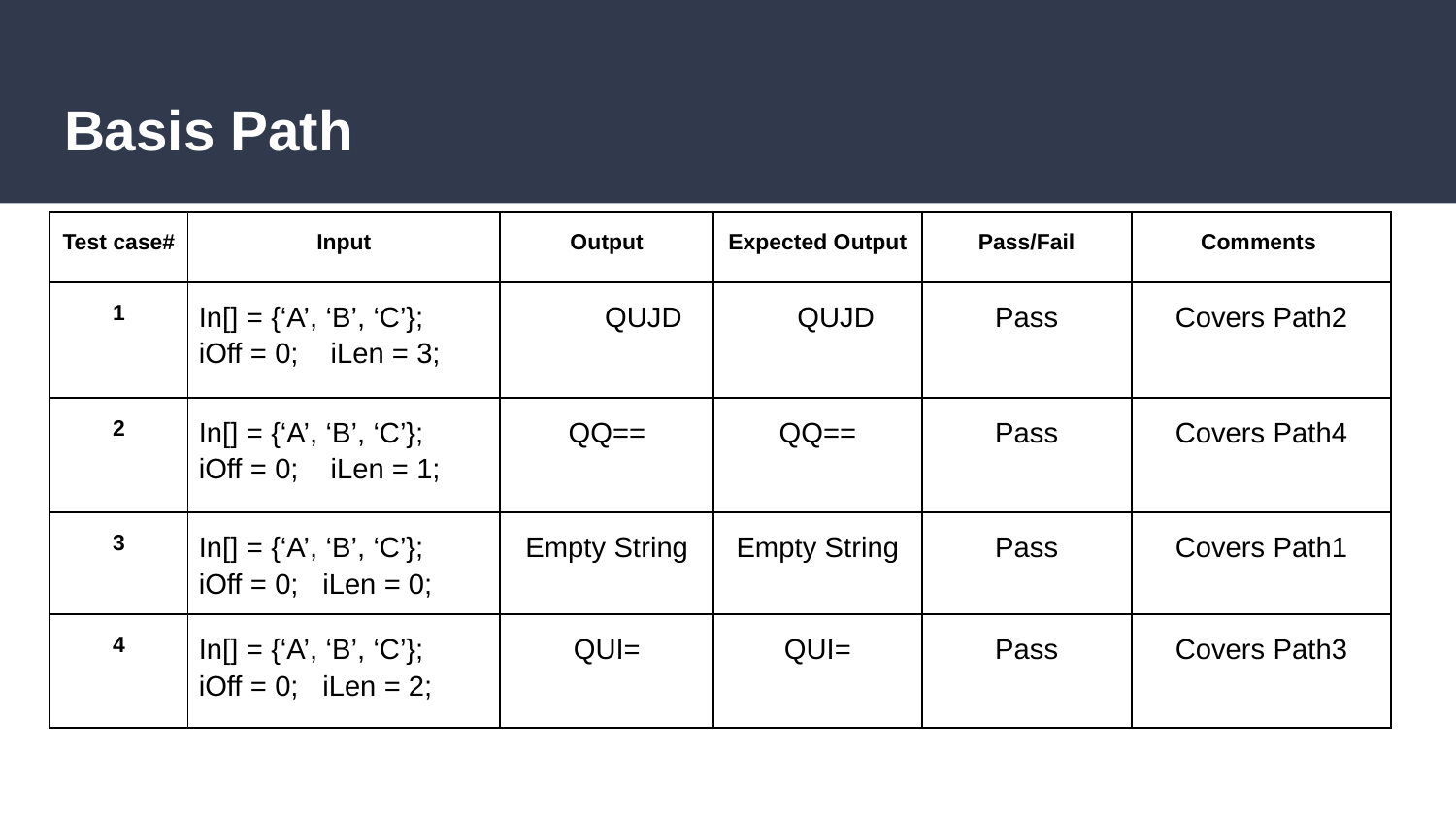

# Basis Path
| Test case# | Input | Output | Expected Output | Pass/Fail | Comments |
| --- | --- | --- | --- | --- | --- |
| 1 | In[] = {‘A’, ‘B’, ‘C’}; iOff = 0; iLen = 3; | QUJD | QUJD | Pass | Covers Path2 |
| 2 | In[] = {‘A’, ‘B’, ‘C’}; iOff = 0; iLen = 1; | QQ== | QQ== | Pass | Covers Path4 |
| 3 | In[] = {‘A’, ‘B’, ‘C’}; iOff = 0; iLen = 0; | Empty String | Empty String | Pass | Covers Path1 |
| 4 | In[] = {‘A’, ‘B’, ‘C’}; iOff = 0; iLen = 2; | QUI= | QUI= | Pass | Covers Path3 |